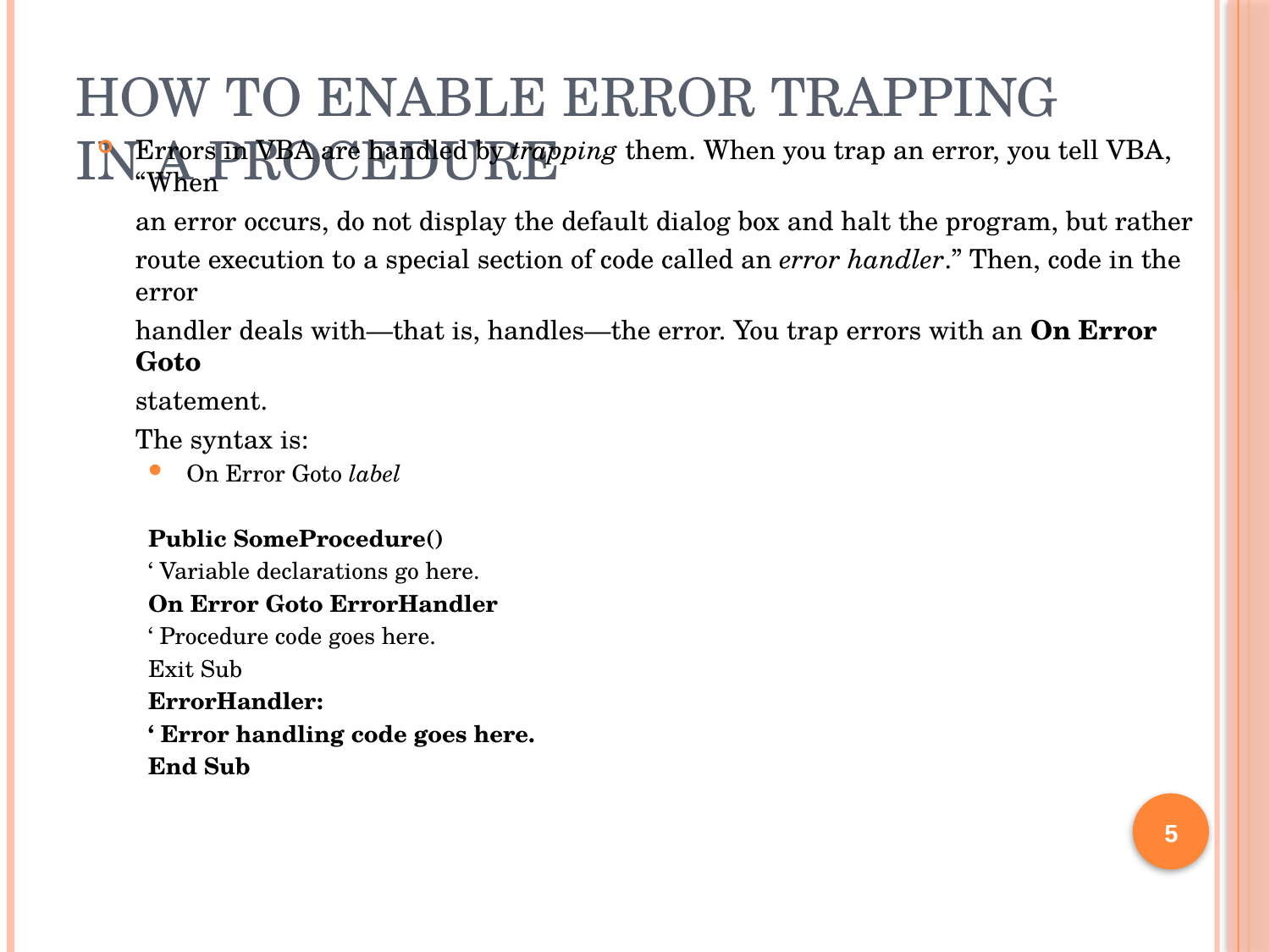

# How to enable error trapping in a procedure
Errors in VBA are handled by trapping them. When you trap an error, you tell VBA, “When
	an error occurs, do not display the default dialog box and halt the program, but rather
	route execution to a special section of code called an error handler.” Then, code in the error
	handler deals with—that is, handles—the error. You trap errors with an On Error Goto
	statement.
	The syntax is:
On Error Goto label

Public SomeProcedure()
‘ Variable declarations go here.
On Error Goto ErrorHandler
‘ Procedure code goes here.
Exit Sub
ErrorHandler:
‘ Error handling code goes here.
End Sub

5